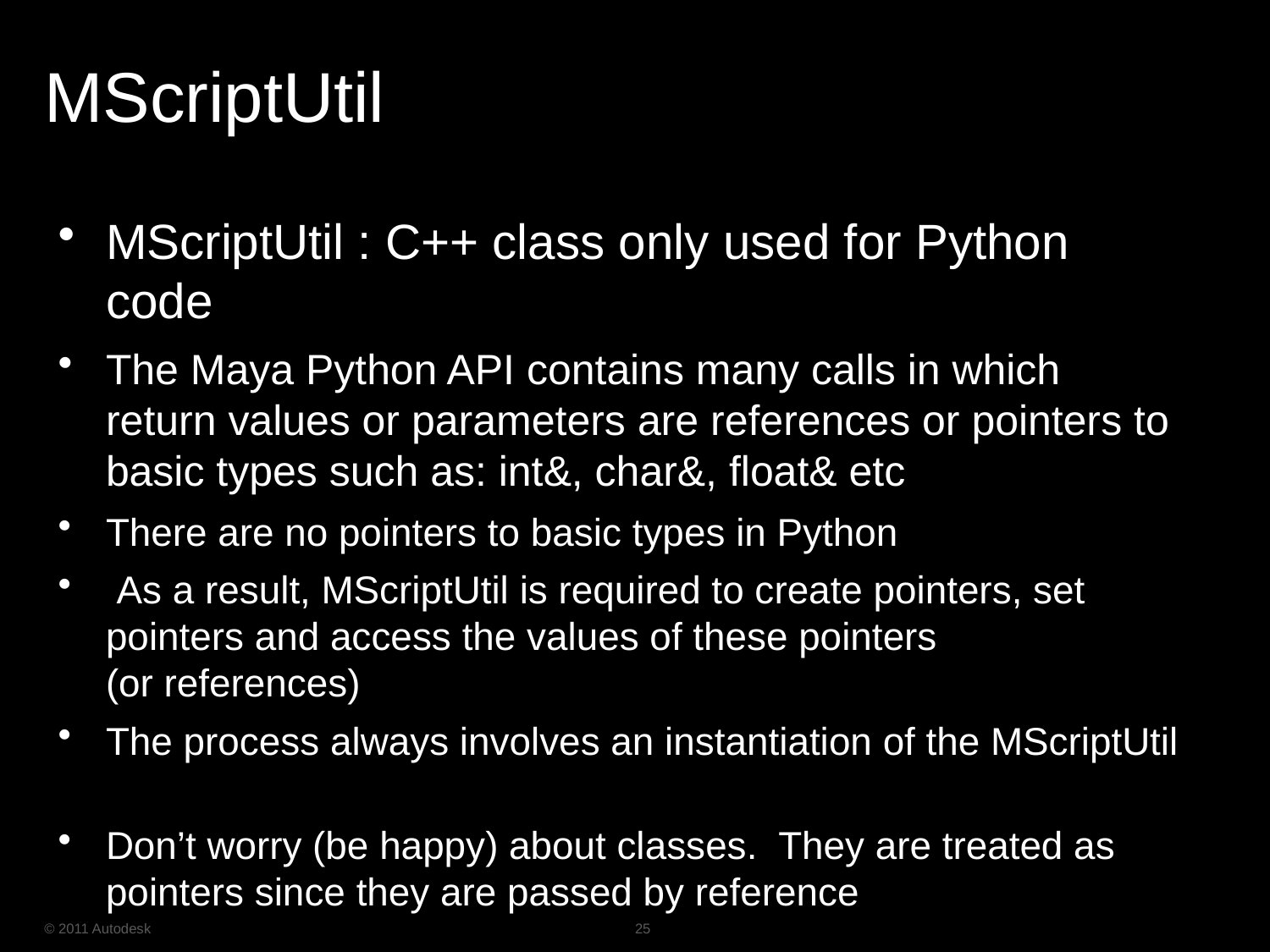

# MScriptUtil
MScriptUtil : C++ class only used for Python code
The Maya Python API contains many calls in which  return values or parameters are references or pointers to basic types such as: int&, char&, float& etc
There are no pointers to basic types in Python
 As a result, MScriptUtil is required to create pointers, set pointers and access the values of these pointers
(or references)
The process always involves an instantiation of the MScriptUtil
Don’t worry (be happy) about classes.  They are treated as pointers since they are passed by reference